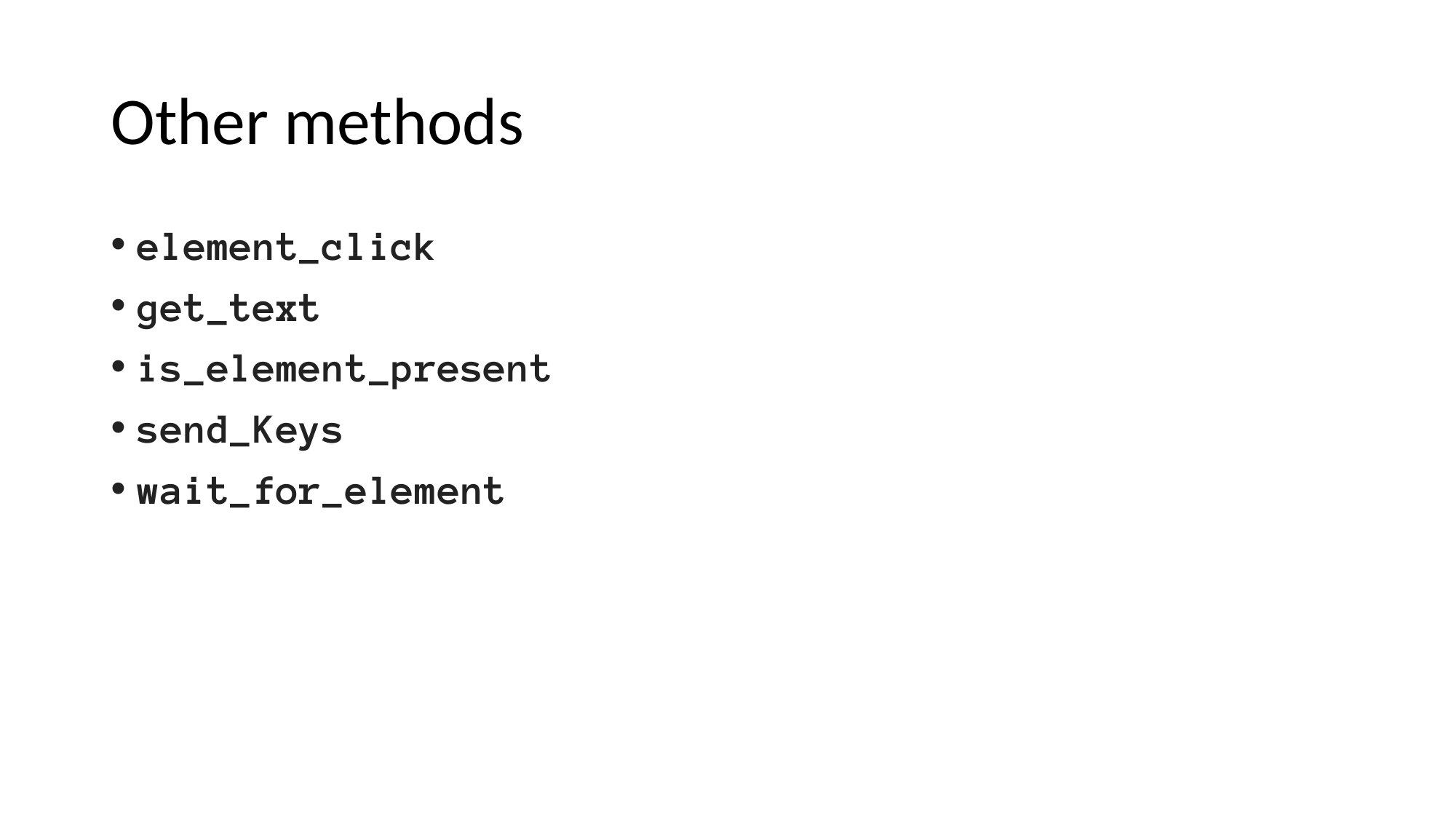

# Other methods
element_click
get_text
is_element_present
send_Keys
wait_for_element